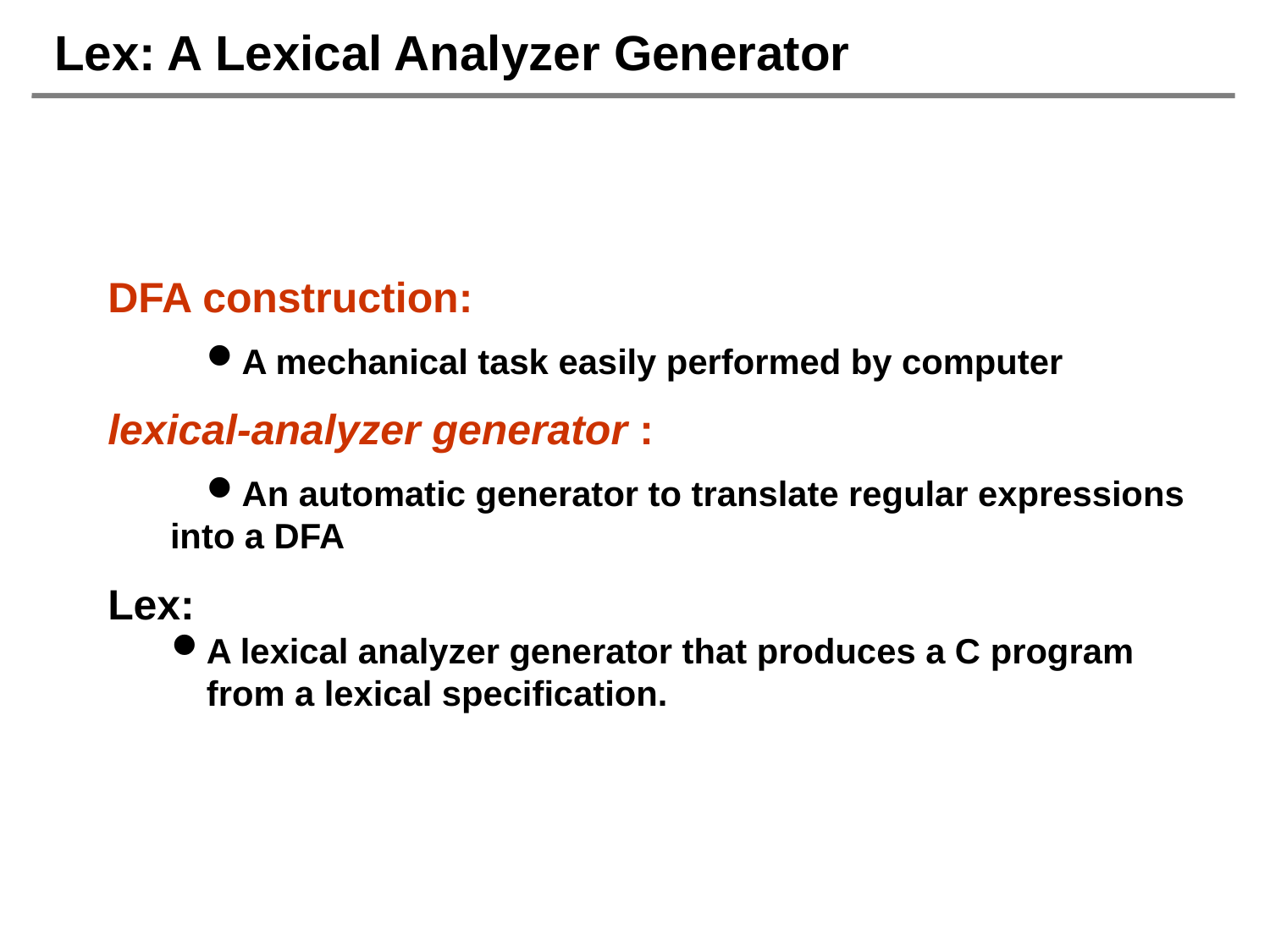

# Lex: A Lexical Analyzer Generator
DFA construction:
A mechanical task easily performed by computer
lexical-analyzer generator :
An automatic generator to translate regular expressions into a DFA
Lex:
A lexical analyzer generator that produces a C program from a lexical specification.